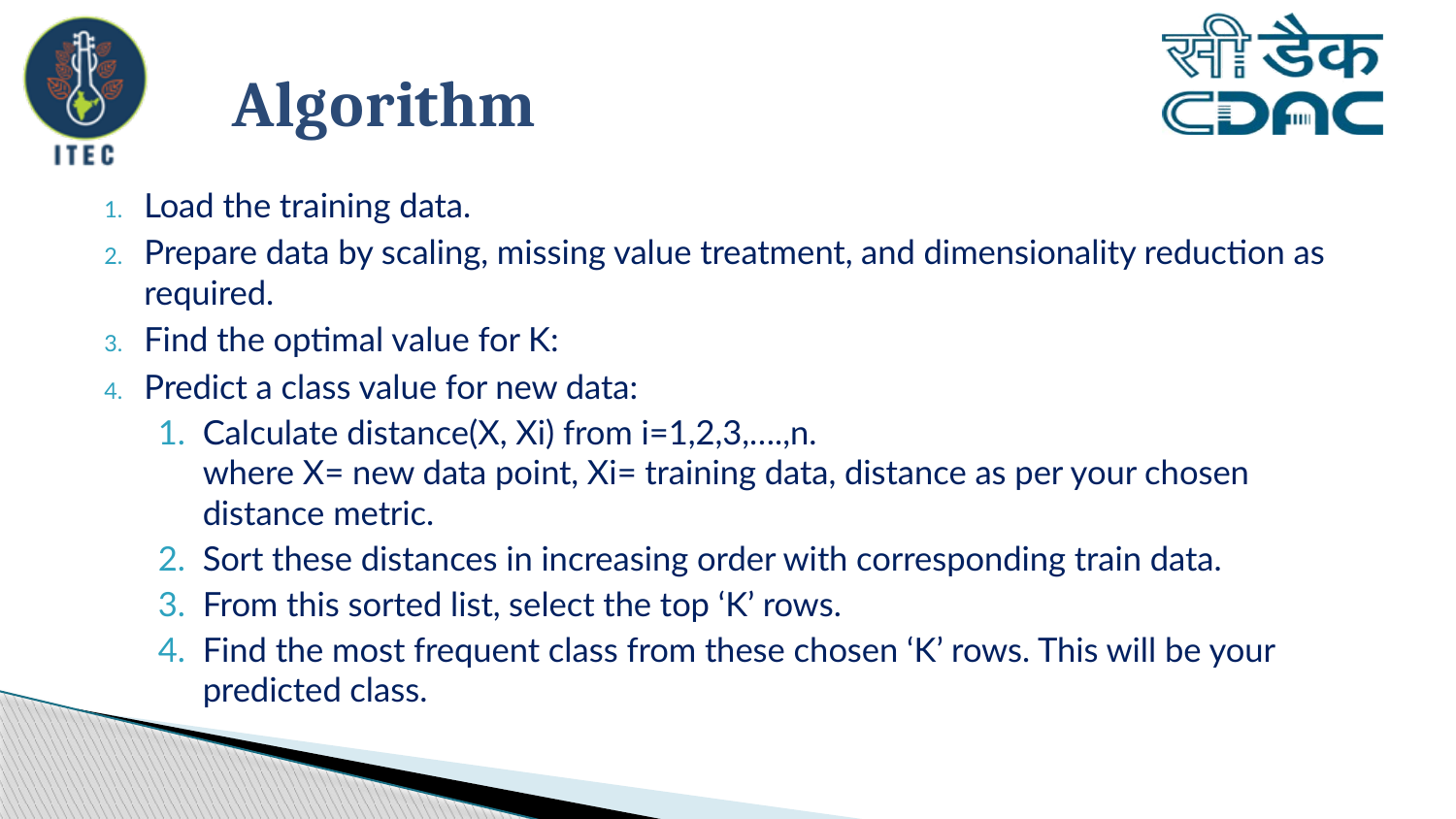

# Algorithm
Load the training data.
Prepare data by scaling, missing value treatment, and dimensionality reduction as required.
Find the optimal value for K:
Predict a class value for new data:
Calculate distance(X, Xi) from i=1,2,3,….,n.
where X= new data point, Xi= training data, distance as per your chosen distance metric.
Sort these distances in increasing order with corresponding train data.
From this sorted list, select the top ‘K’ rows.
Find the most frequent class from these chosen ‘K’ rows. This will be your predicted class.